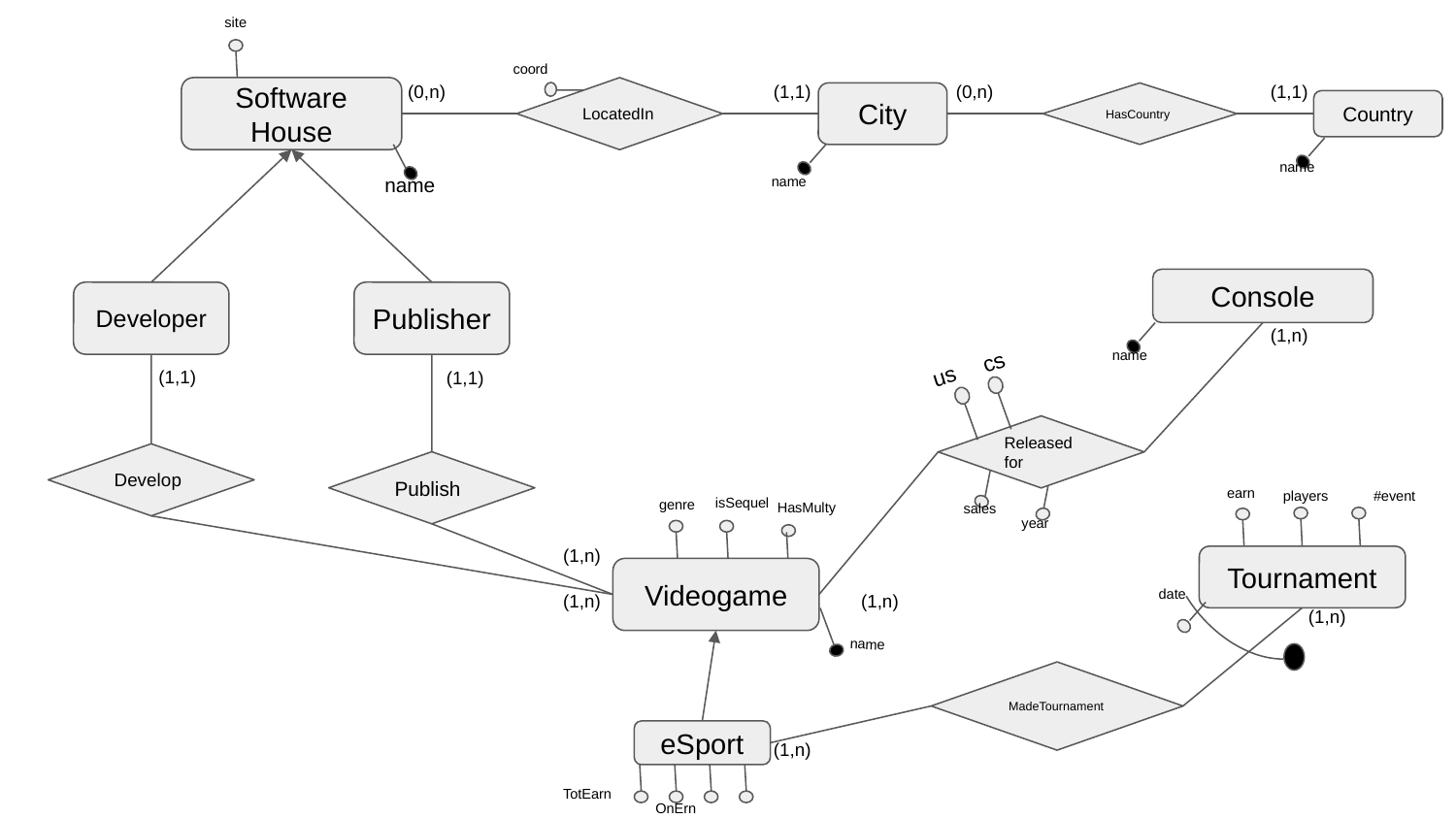

site

coord
(0,n)
(1,1)
(0,n)
(1,1)
LocatedIn
Software House
City
HasCountry

Country
name

name

name

Console
Developer
Publisher
(1,n)
cs
name

us
(1,1)
(1,1)

Released for
Develop
Publish
earn
#event
players
isSequel
genre
HasMulty
sales

year

(1,n)
Tournament
Videogame
date
(1,n)
(1,n)
(1,n)

name

MadeTournament
eSport
(1,n)
TotEarn

OnErn